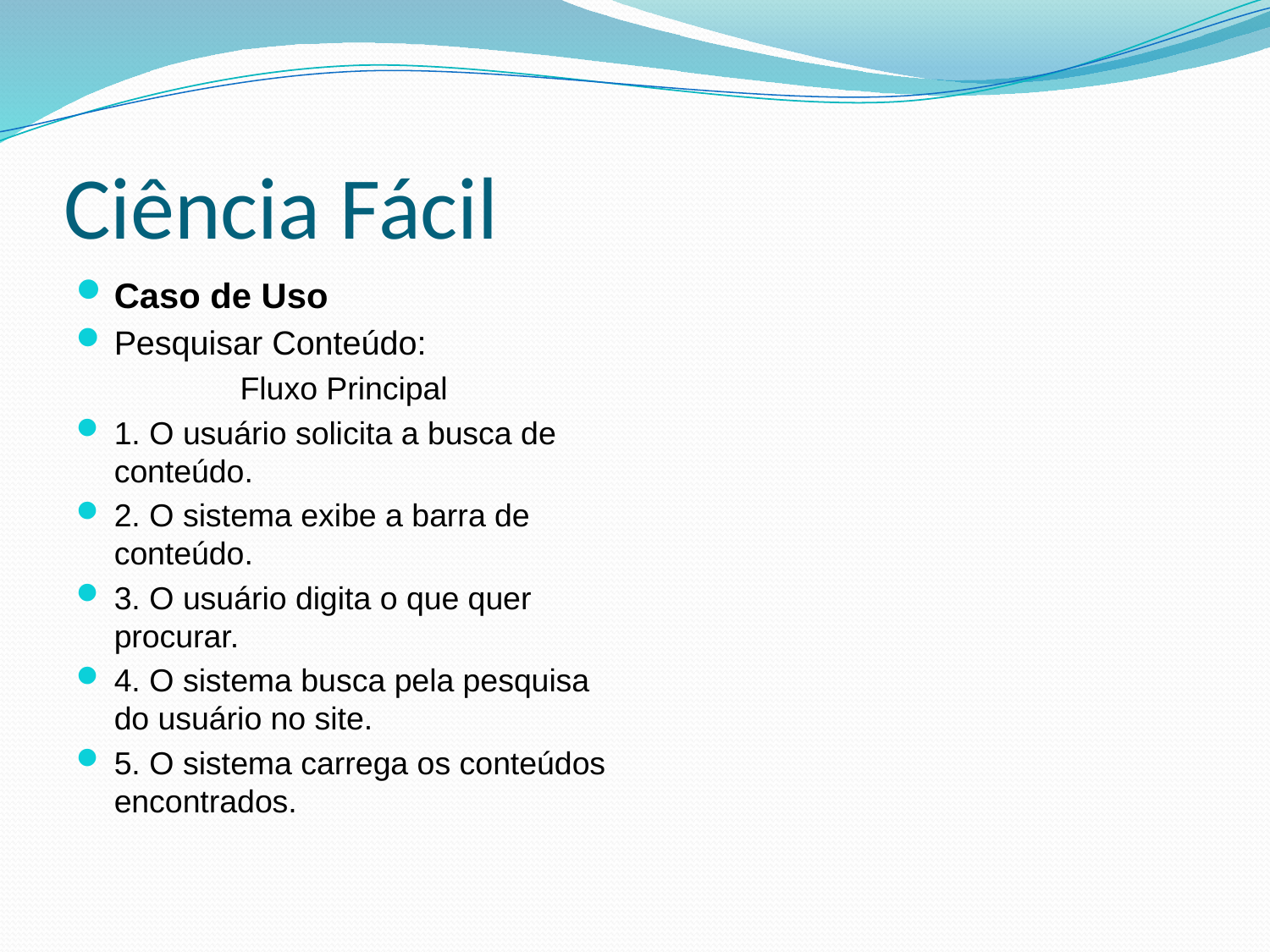

# Ciência Fácil
Caso de Uso
Pesquisar Conteúdo:
Fluxo Principal
1. O usuário solicita a busca de conteúdo.
2. O sistema exibe a barra de conteúdo.
3. O usuário digita o que quer procurar.
4. O sistema busca pela pesquisa do usuário no site.
5. O sistema carrega os conteúdos encontrados.